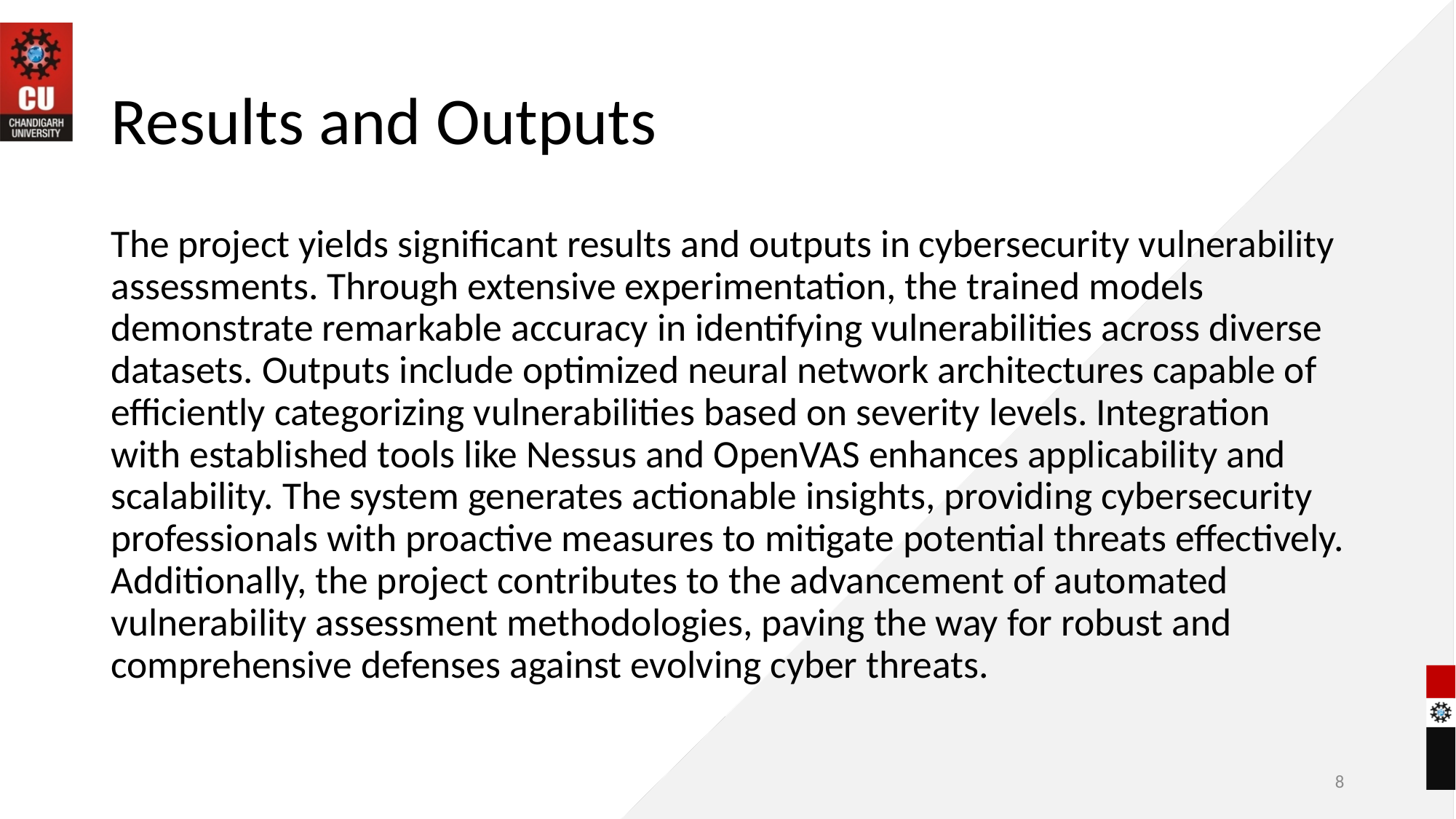

# Results and Outputs
The project yields significant results and outputs in cybersecurity vulnerability assessments. Through extensive experimentation, the trained models demonstrate remarkable accuracy in identifying vulnerabilities across diverse datasets. Outputs include optimized neural network architectures capable of efficiently categorizing vulnerabilities based on severity levels. Integration with established tools like Nessus and OpenVAS enhances applicability and scalability. The system generates actionable insights, providing cybersecurity professionals with proactive measures to mitigate potential threats effectively. Additionally, the project contributes to the advancement of automated vulnerability assessment methodologies, paving the way for robust and comprehensive defenses against evolving cyber threats.
8